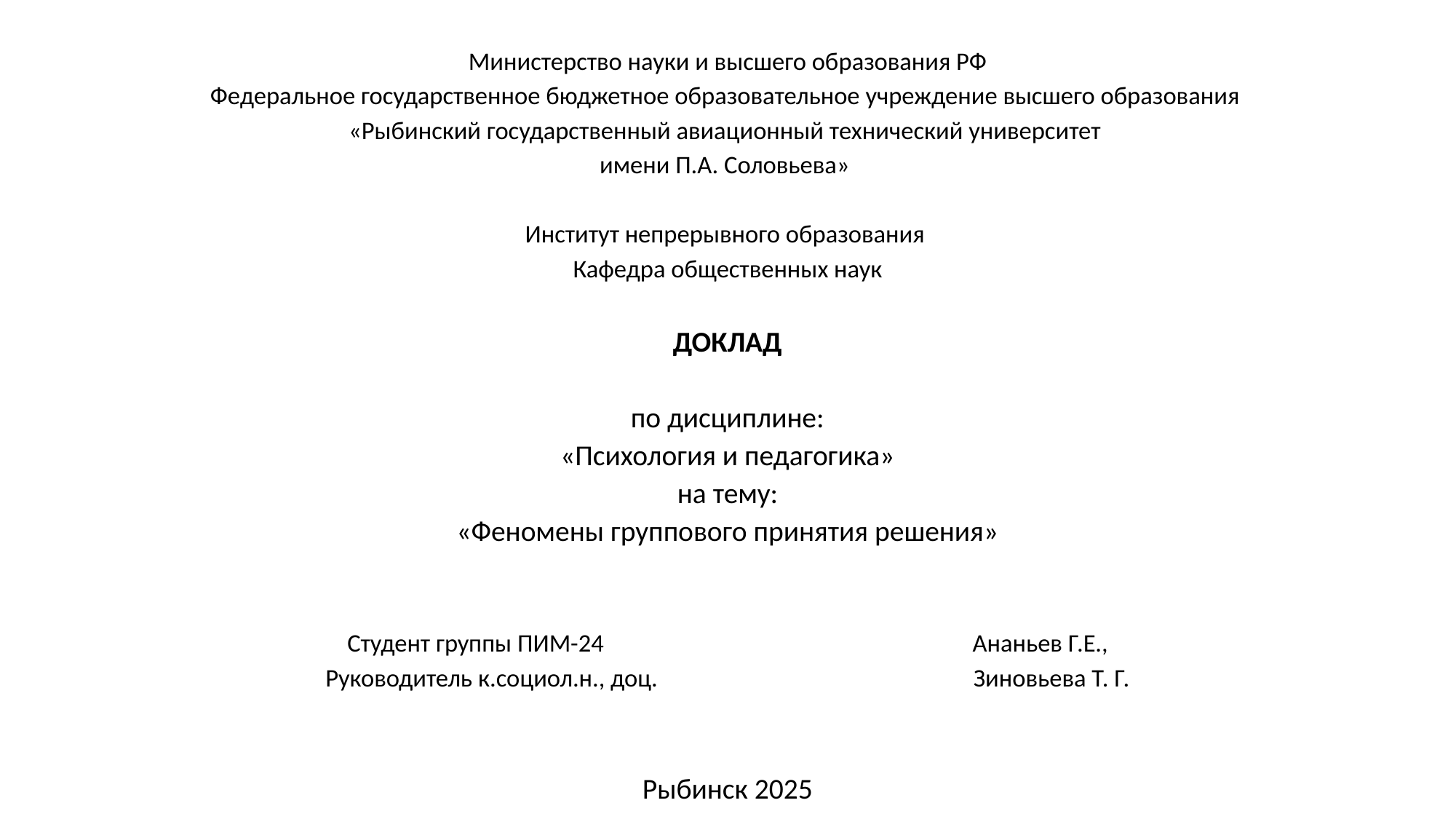

Министерство науки и высшего образования РФ
Федеральное государственное бюджетное образовательное учреждение высшего образования
«Рыбинский государственный авиационный технический университет
имени П.А. Соловьева»

Институт непрерывного образования
Кафедра общественных наук

ДОКЛАД

по дисциплине:
«Психология и педагогика»
на тему:
«Феномены группового принятия решения»

Студент группы ПИМ-24	                                                                 Ананьев Г.Е.,
Руководитель к.социол.н., доц.                                                        Зиновьева Т. Г.

Рыбинск 2025